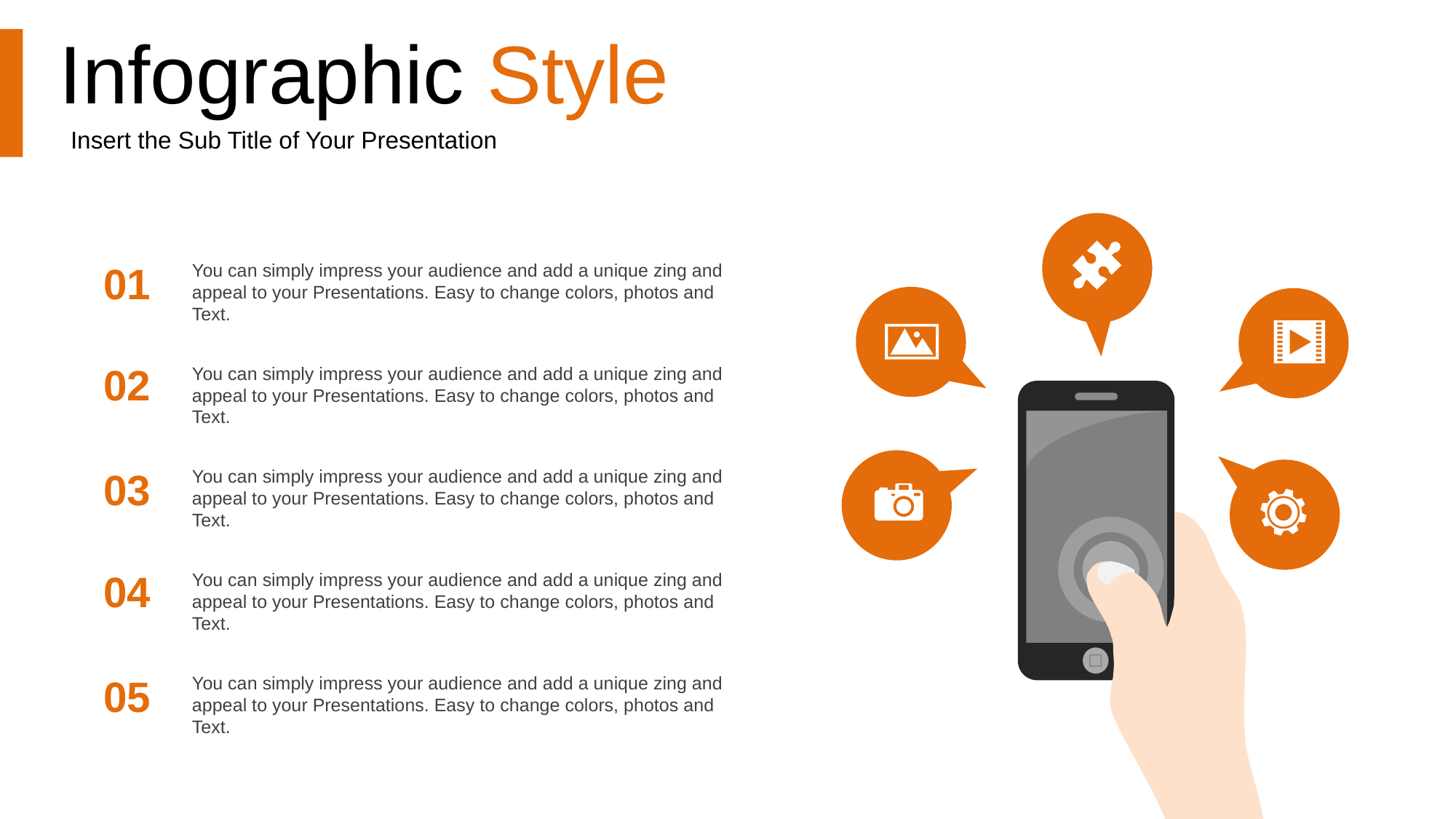

Infographic Style
Insert the Sub Title of Your Presentation

01
You can simply impress your audience and add a unique zing and appeal to your Presentations. Easy to change colors, photos and Text.

02
You can simply impress your audience and add a unique zing and appeal to your Presentations. Easy to change colors, photos and Text.

03

You can simply impress your audience and add a unique zing and appeal to your Presentations. Easy to change colors, photos and Text.

04
You can simply impress your audience and add a unique zing and appeal to your Presentations. Easy to change colors, photos and Text.
05
You can simply impress your audience and add a unique zing and appeal to your Presentations. Easy to change colors, photos and Text.